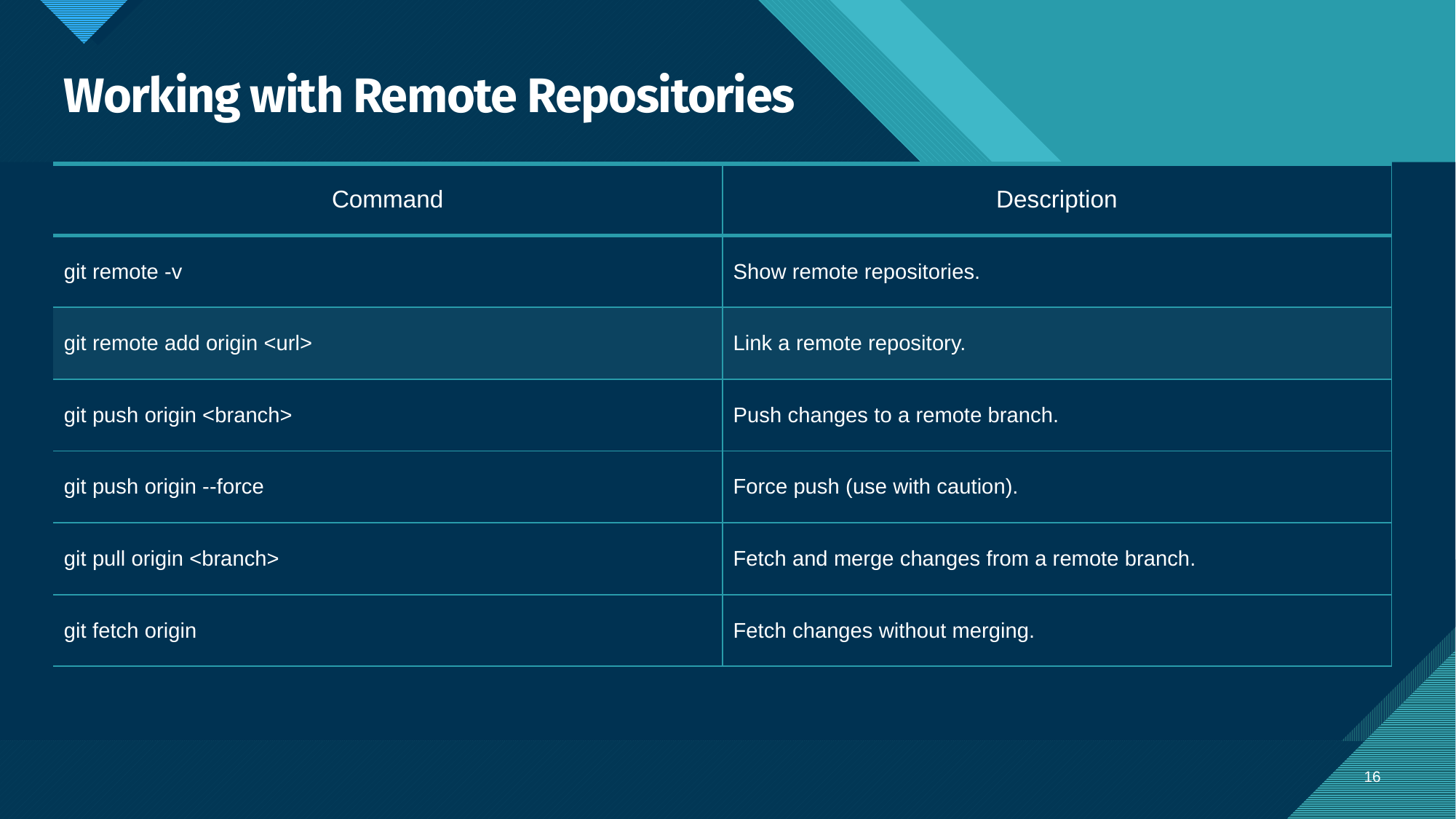

# Working with Remote Repositories
| Command | Description |
| --- | --- |
| git remote -v | Show remote repositories. |
| git remote add origin <url> | Link a remote repository. |
| git push origin <branch> | Push changes to a remote branch. |
| git push origin --force | Force push (use with caution). |
| git pull origin <branch> | Fetch and merge changes from a remote branch. |
| git fetch origin | Fetch changes without merging. |
16